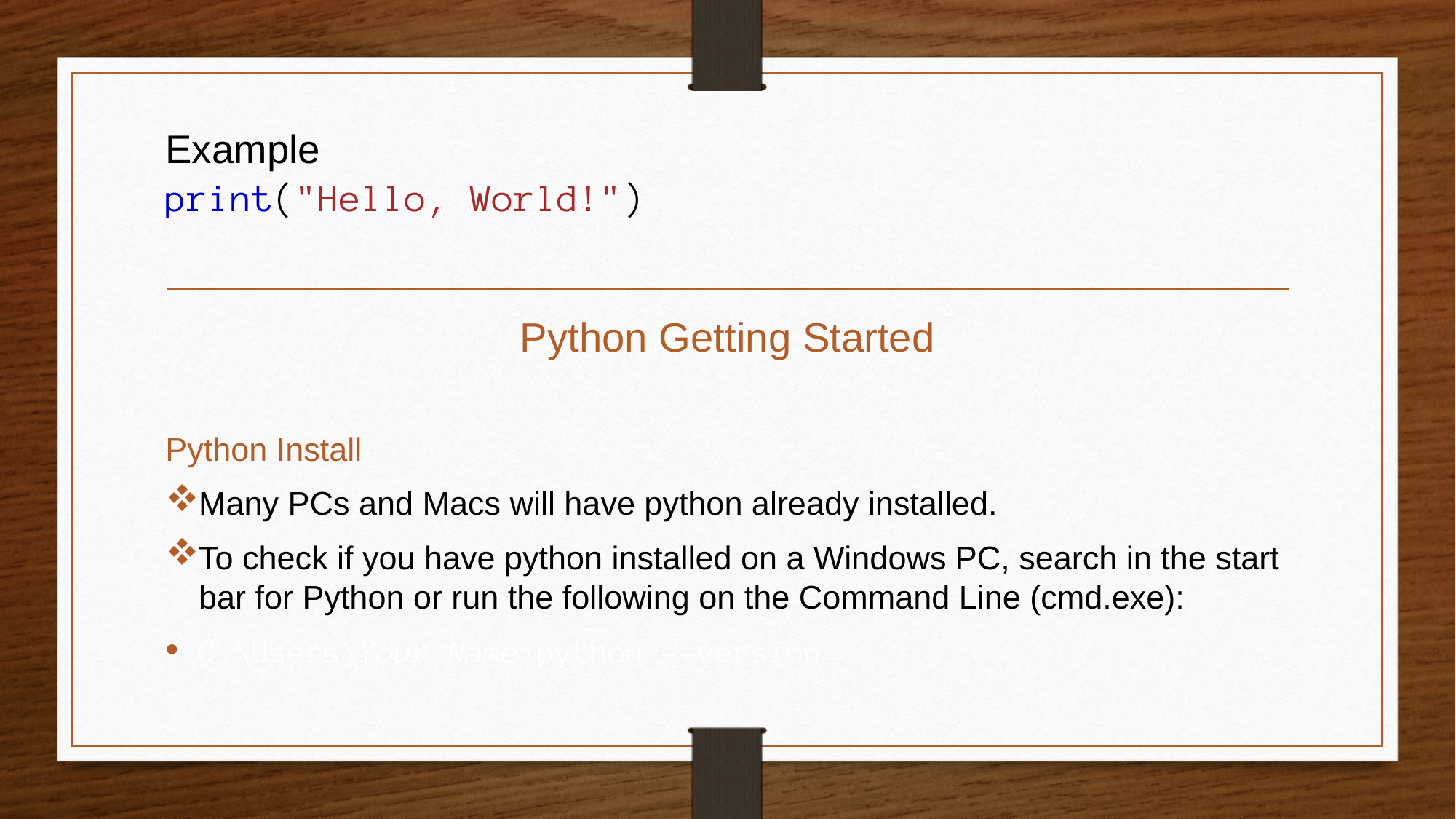

# Example print("Hello, World!")
Python Getting Started

Python Install
Many PCs and Macs will have python already installed.
To check if you have python installed on a Windows PC, search in the start bar for Python or run the following on the Command Line (cmd.exe):
C:\Users\Your Name>python --version